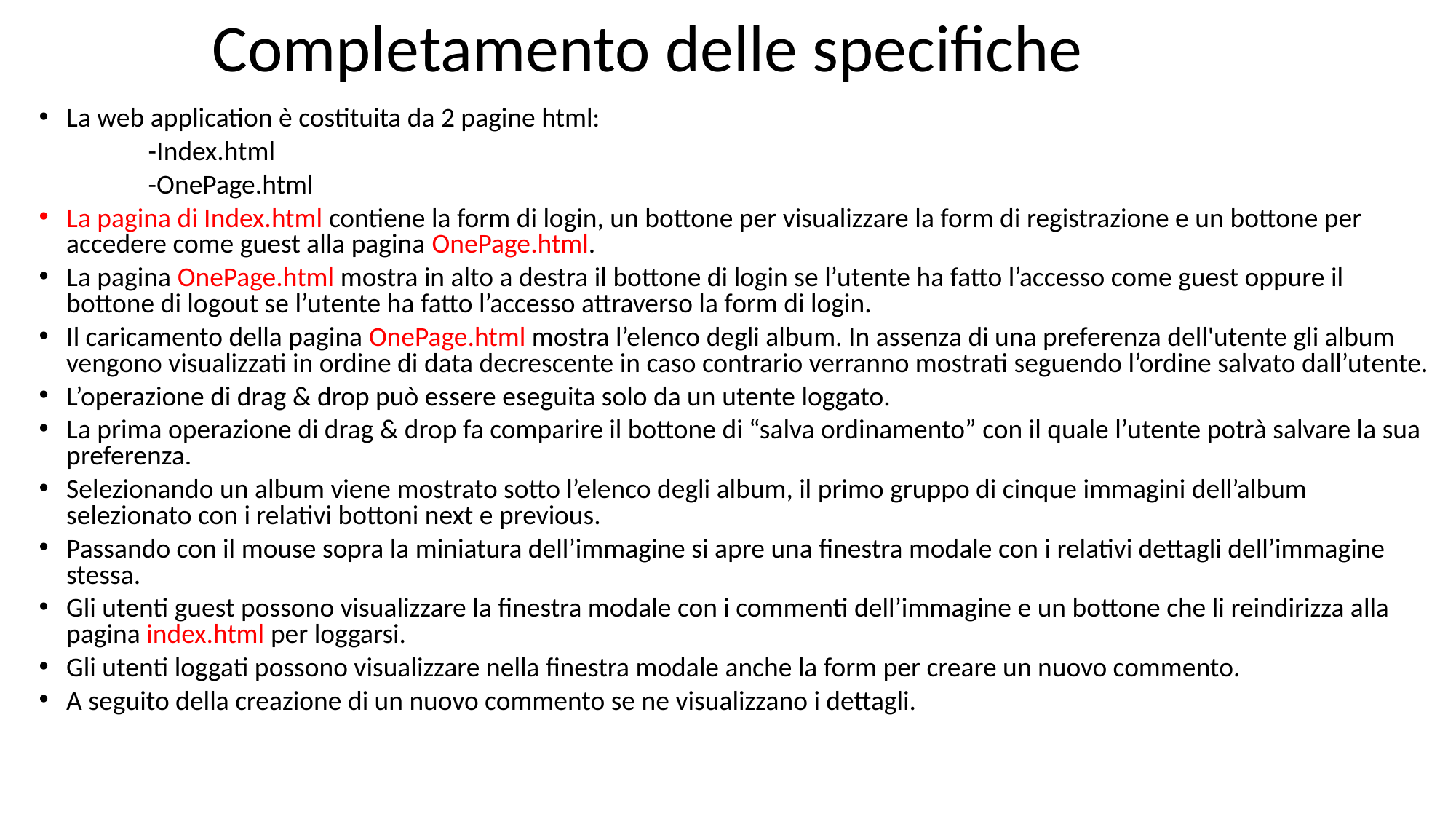

# Completamento delle specifiche
La web application è costituita da 2 pagine html:
	-Index.html
	-OnePage.html
La pagina di Index.html contiene la form di login, un bottone per visualizzare la form di registrazione e un bottone per accedere come guest alla pagina OnePage.html.
La pagina OnePage.html mostra in alto a destra il bottone di login se l’utente ha fatto l’accesso come guest oppure il bottone di logout se l’utente ha fatto l’accesso attraverso la form di login.
Il caricamento della pagina OnePage.html mostra l’elenco degli album. In assenza di una preferenza dell'utente gli album vengono visualizzati in ordine di data decrescente in caso contrario verranno mostrati seguendo l’ordine salvato dall’utente.
L’operazione di drag & drop può essere eseguita solo da un utente loggato.
La prima operazione di drag & drop fa comparire il bottone di “salva ordinamento” con il quale l’utente potrà salvare la sua preferenza.
Selezionando un album viene mostrato sotto l’elenco degli album, il primo gruppo di cinque immagini dell’album selezionato con i relativi bottoni next e previous.
Passando con il mouse sopra la miniatura dell’immagine si apre una finestra modale con i relativi dettagli dell’immagine stessa.
Gli utenti guest possono visualizzare la finestra modale con i commenti dell’immagine e un bottone che li reindirizza alla pagina index.html per loggarsi.
Gli utenti loggati possono visualizzare nella finestra modale anche la form per creare un nuovo commento.
A seguito della creazione di un nuovo commento se ne visualizzano i dettagli.